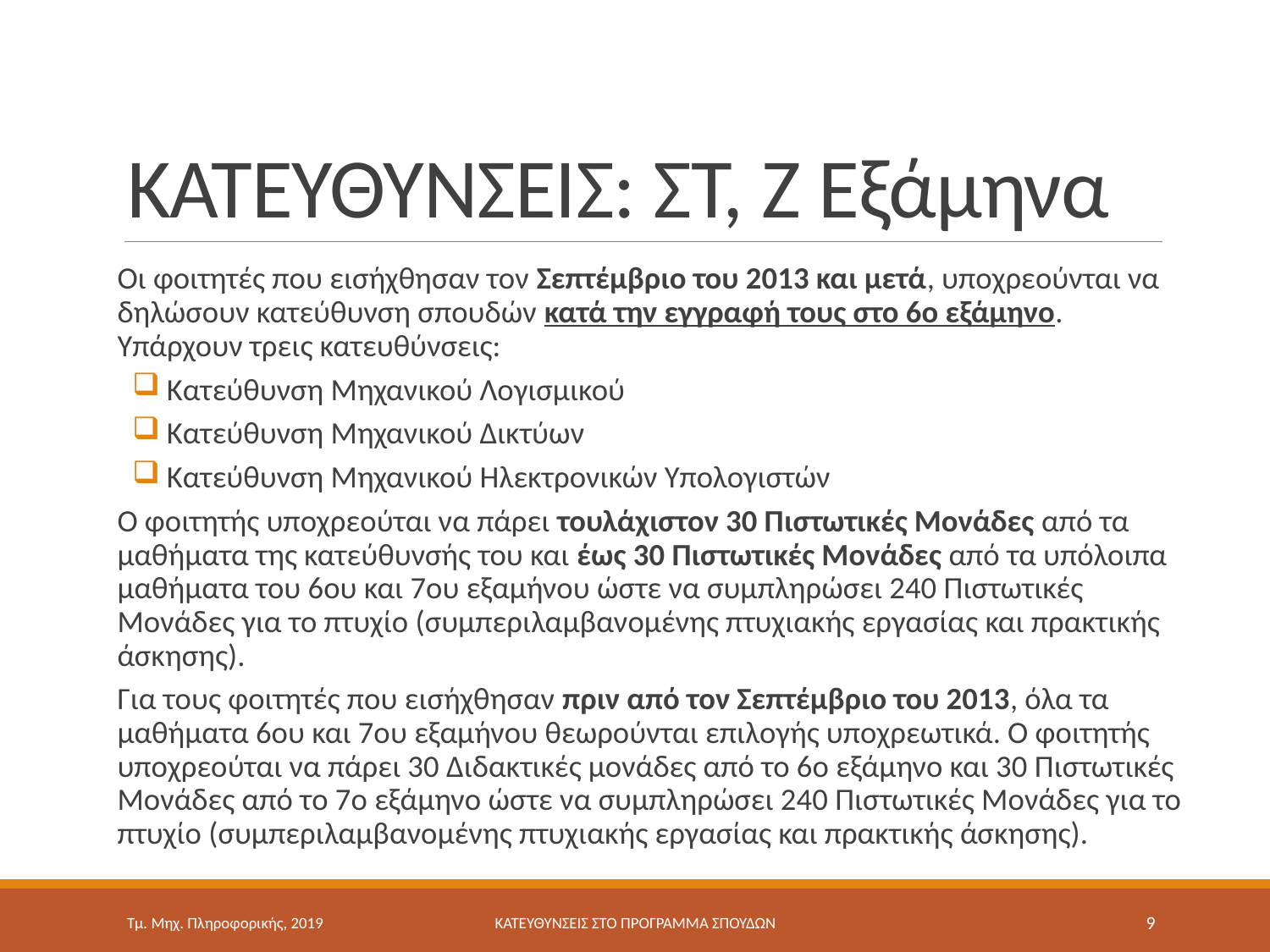

# ΚΑΤΕΥΘΥΝΣΕΙΣ: ΣΤ, Ζ Εξάμηνα
Οι φοιτητές που εισήχθησαν τον Σεπτέμβριο του 2013 και μετά, υποχρεούνται να δηλώσουν κατεύθυνση σπουδών κατά την εγγραφή τους στο 6ο εξάμηνο. Υπάρχουν τρεις κατευθύνσεις:
 Κατεύθυνση Μηχανικού Λογισμικού
 Κατεύθυνση Μηχανικού Δικτύων
 Κατεύθυνση Μηχανικού Ηλεκτρονικών Υπολογιστών
Ο φοιτητής υποχρεούται να πάρει τουλάχιστον 30 Πιστωτικές Μονάδες από τα μαθήματα της κατεύθυνσής του και έως 30 Πιστωτικές Μονάδες από τα υπόλοιπα μαθήματα του 6ου και 7ου εξαμήνου ώστε να συμπληρώσει 240 Πιστωτικές Μονάδες για το πτυχίο (συμπεριλαμβανομένης πτυχιακής εργασίας και πρακτικής άσκησης).
Για τους φοιτητές που εισήχθησαν πριν από τον Σεπτέμβριο του 2013, όλα τα μαθήματα 6ου και 7ου εξαμήνου θεωρούνται επιλογής υποχρεωτικά. Ο φοιτητής υποχρεούται να πάρει 30 Διδακτικές μονάδες από το 6ο εξάμηνο και 30 Πιστωτικές Μονάδες από το 7ο εξάμηνο ώστε να συμπληρώσει 240 Πιστωτικές Μονάδες για το πτυχίο (συμπεριλαμβανομένης πτυχιακής εργασίας και πρακτικής άσκησης).
Τμ. Μηχ. Πληροφορικής, 2019
ΚΑΤΕΥΘΥΝΣΕΙΣ ΣΤΟ ΠΡΟΓΡΑΜΜΑ ΣΠΟΥΔΩΝ
9